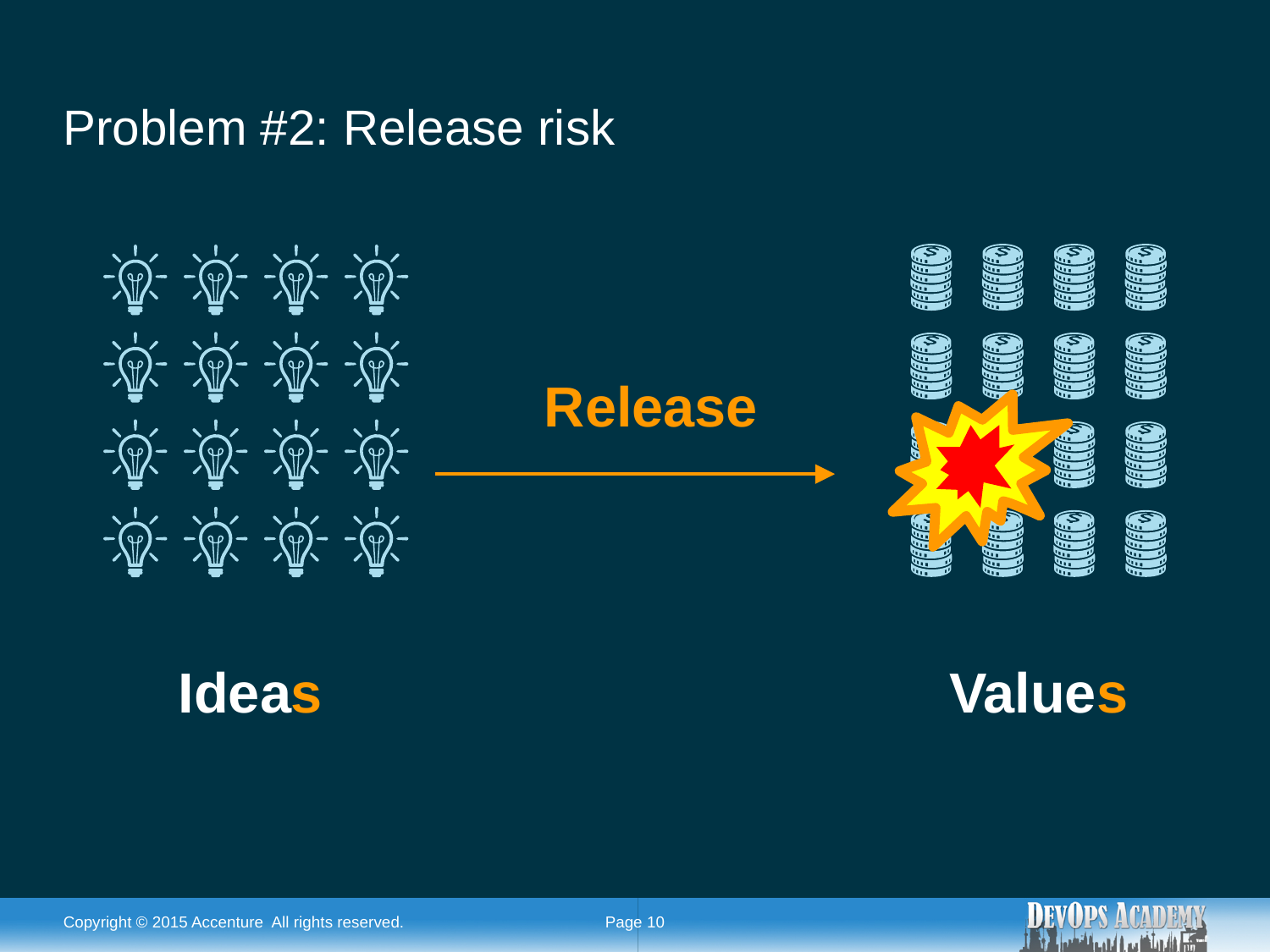

# Problem #2: Release risk

Values

Ideas
Release

Copyright © 2015 Accenture  All rights reserved.
Page 10